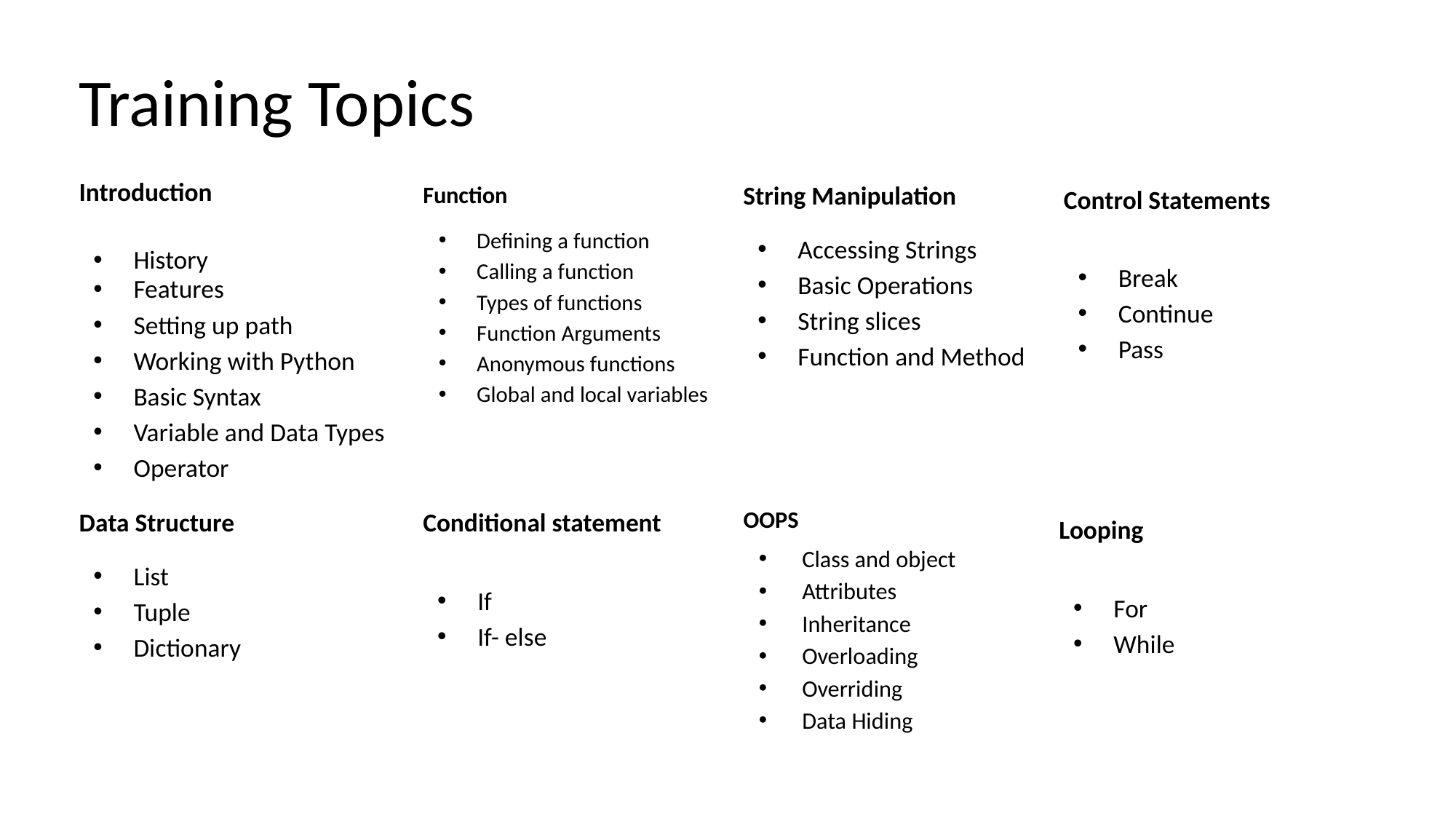

# Training Topics
Introduction
History
Features
Setting up path
Working with Python
Basic Syntax
Variable and Data Types
Operator
String Manipulation
Accessing Strings
Basic Operations
String slices
Function and Method
Function
Defining a function
Calling a function
Types of functions
Function Arguments
Anonymous functions
Global and local variables
Control Statements
Break
Continue
Pass
OOPS
Class and object
Attributes
Inheritance
Overloading
Overriding
Data Hiding
Data Structure
List
Tuple
Dictionary
Conditional statement
If
If- else

Looping
For
While